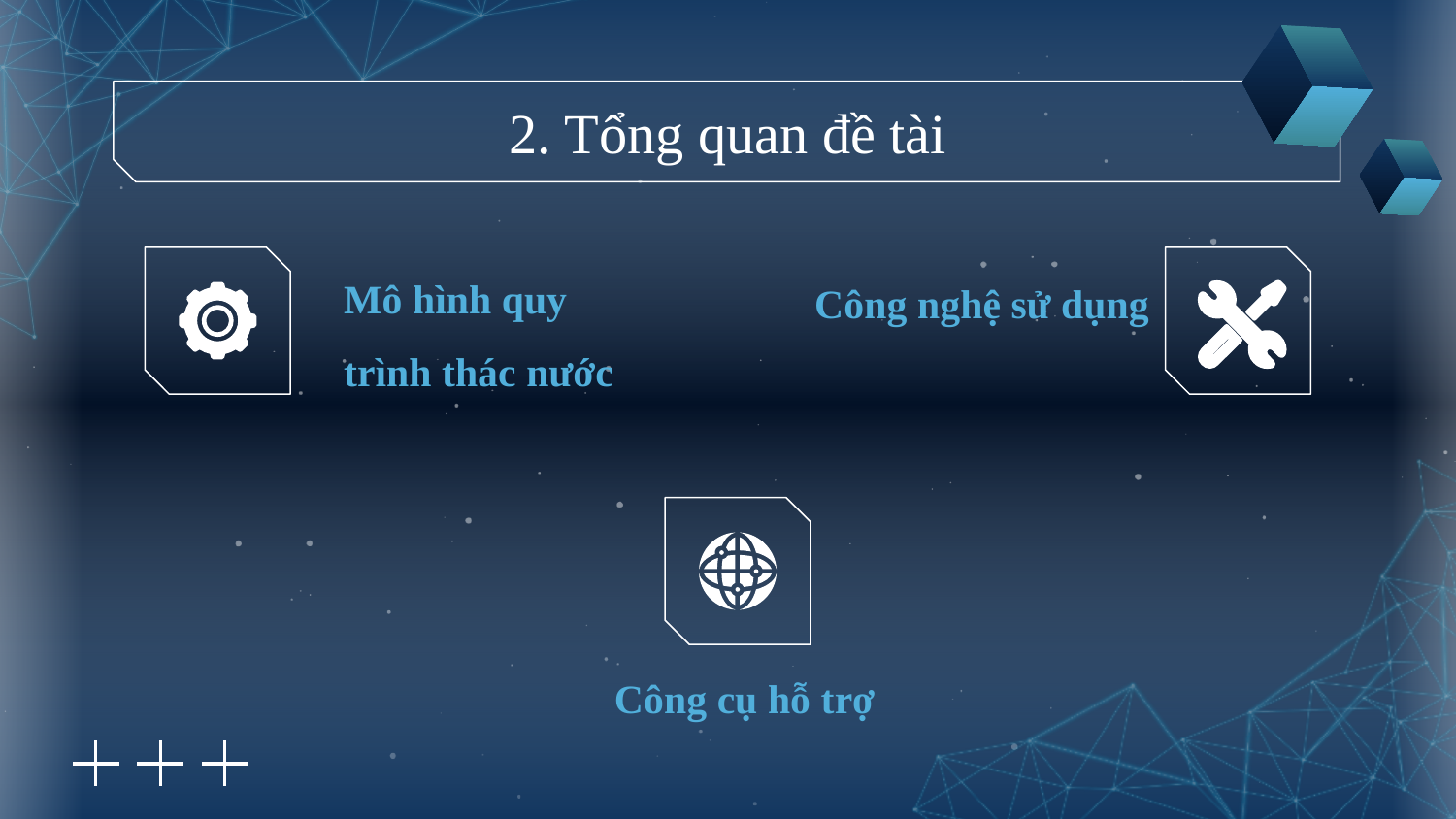

# 2. Tổng quan đề tài

Công nghệ sử dụng
Mô hình quy trình thác nước

Công cụ hỗ trợ